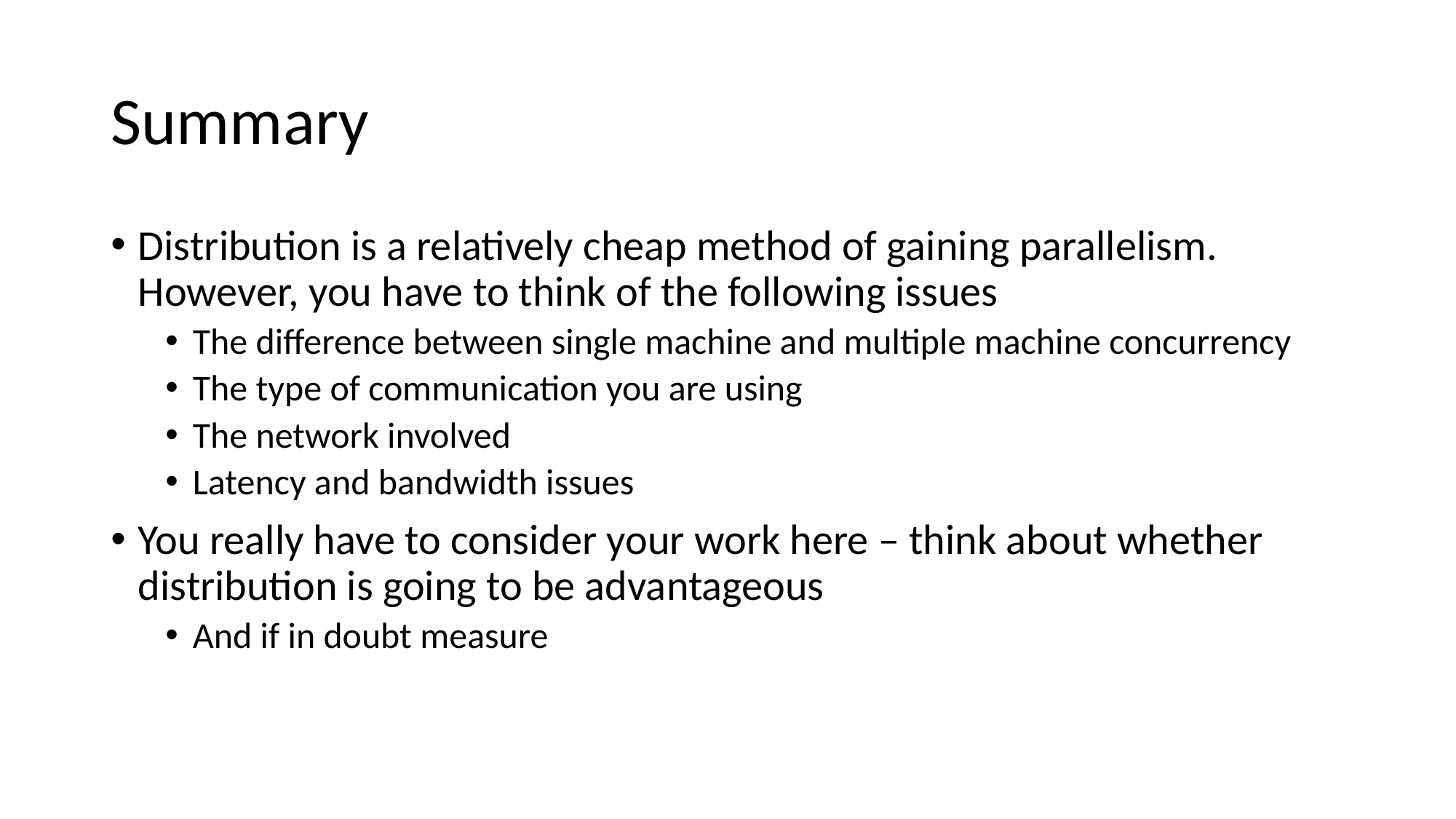

# Summary
Distribution is a relatively cheap method of gaining parallelism.  However, you have to think of the following issues
The difference between single machine and multiple machine concurrency
The type of communication you are using
The network involved
Latency and bandwidth issues
You really have to consider your work here – think about whether distribution is going to be advantageous
And if in doubt measure